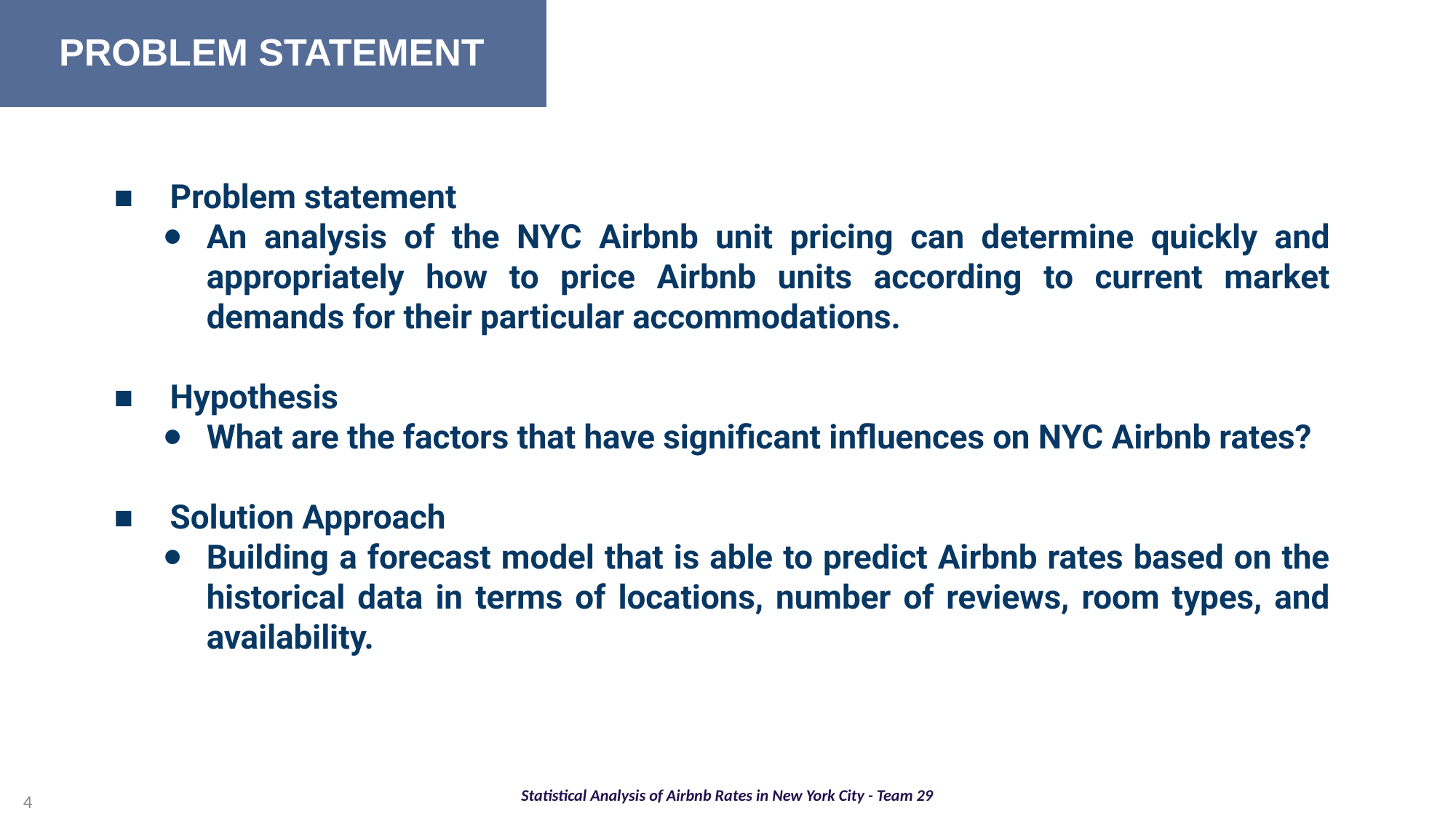

PROBLEM STATEMENT
Problem statement
An analysis of the NYC Airbnb unit pricing can determine quickly and appropriately how to price Airbnb units according to current market demands for their particular accommodations.

Hypothesis
What are the factors that have significant influences on NYC Airbnb rates?

Solution Approach
Building a forecast model that is able to predict Airbnb rates based on the historical data in terms of locations, number of reviews, room types, and availability.

Statistical Analysis of Airbnb Rates in New York City - Team 29
4